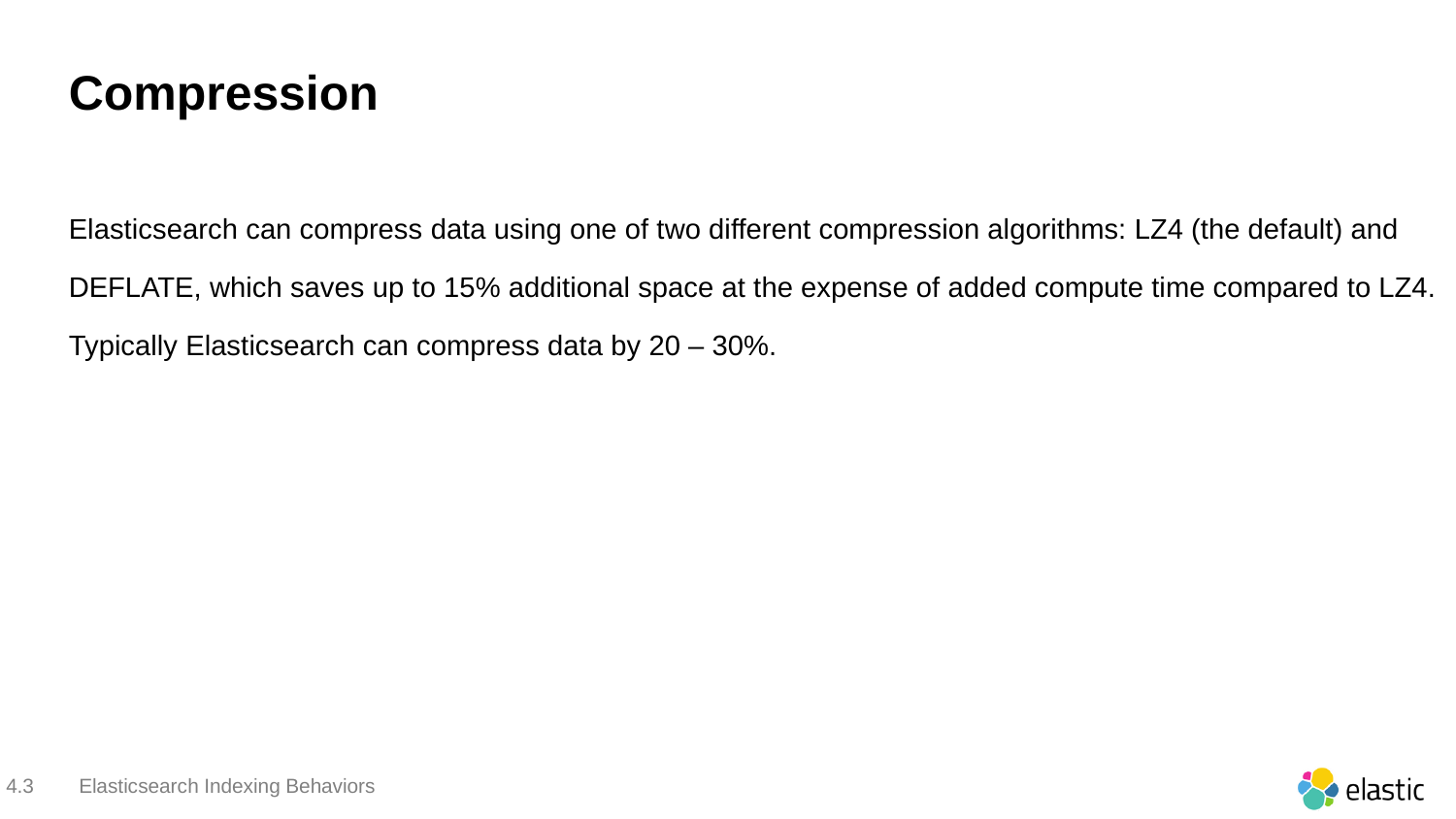

Compression
Elasticsearch can compress data using one of two different compression algorithms: LZ4 (the default) and DEFLATE, which saves up to 15% additional space at the expense of added compute time compared to LZ4. Typically Elasticsearch can compress data by 20 – 30%.

4.3
Elasticsearch Indexing Behaviors